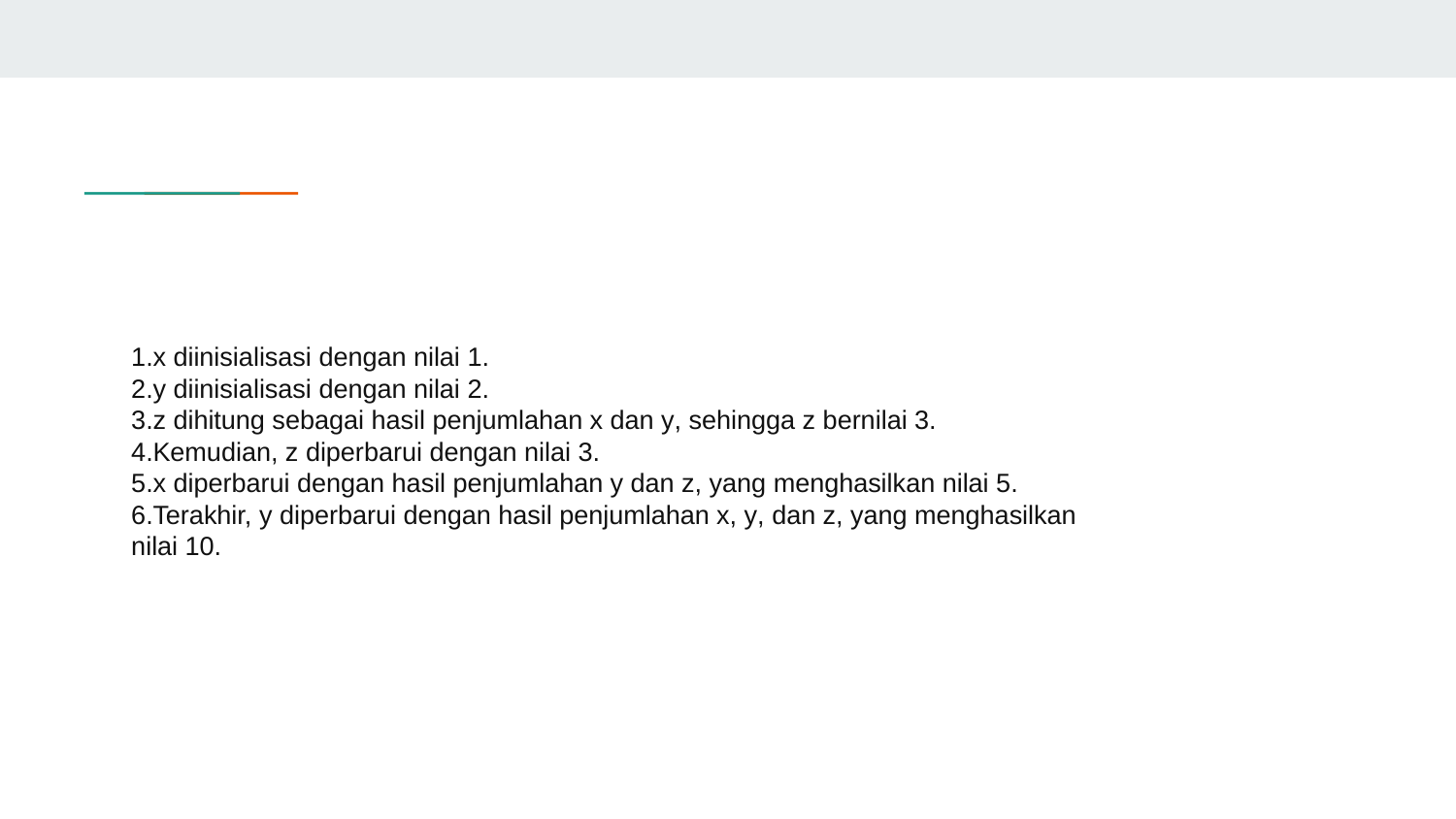

# Jawab Nilai Z

x diinisialisasi dengan nilai 1.
y diinisialisasi dengan nilai 2.
z dihitung sebagai hasil penjumlahan x dan y, sehingga z bernilai 3.
Kemudian, z diperbarui dengan nilai 3.
x diperbarui dengan hasil penjumlahan y dan z, yang menghasilkan nilai 5.
Terakhir, y diperbarui dengan hasil penjumlahan x, y, dan z, yang menghasilkan nilai 10.